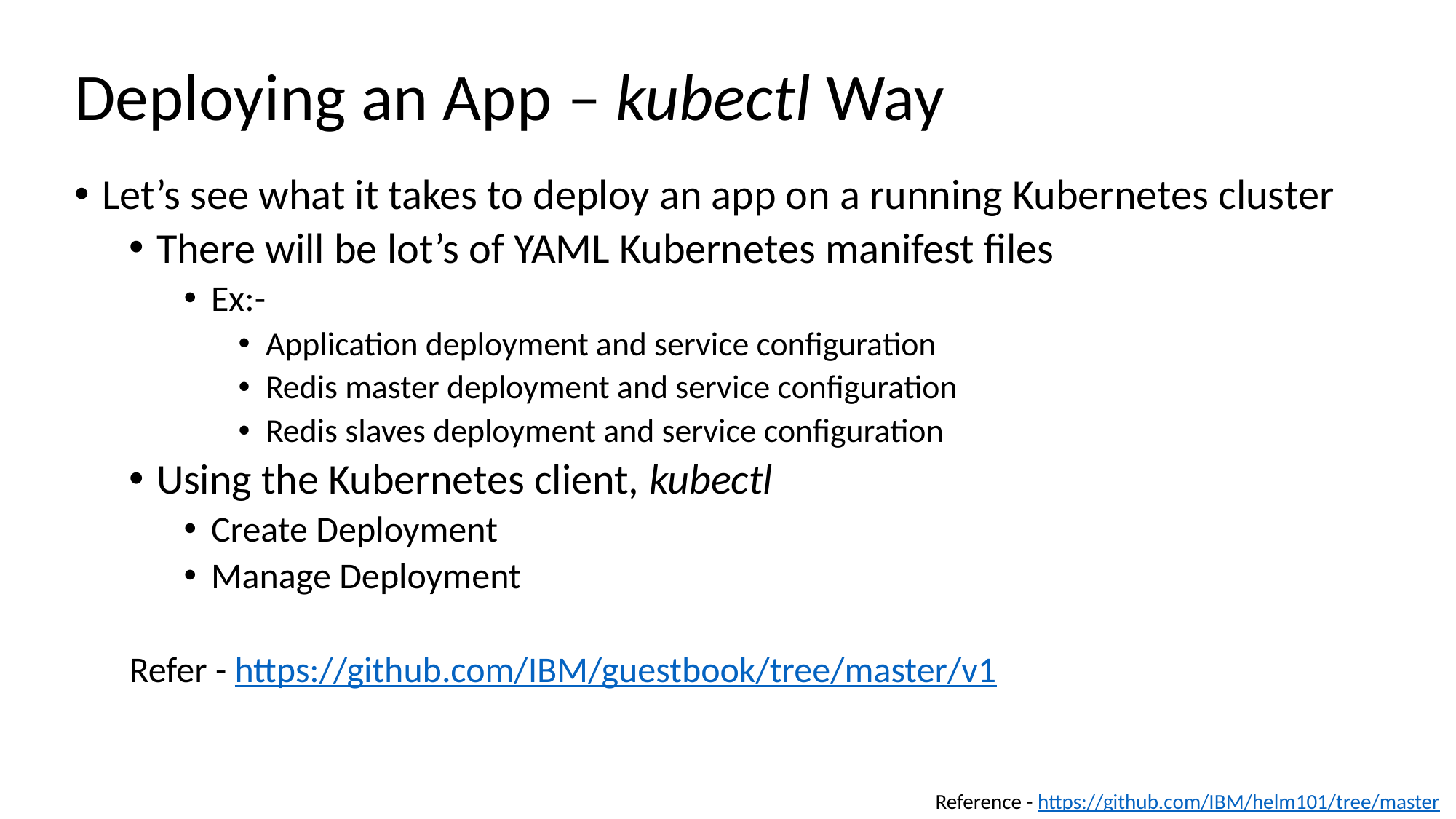

# Deploying an App – kubectl Way
Let’s see what it takes to deploy an app on a running Kubernetes cluster
There will be lot’s of YAML Kubernetes manifest files
Ex:-
Application deployment and service configuration
Redis master deployment and service configuration
Redis slaves deployment and service configuration
Using the Kubernetes client, kubectl
Create Deployment
Manage Deployment

Refer - https://github.com/IBM/guestbook/tree/master/v1

Reference - https://github.com/IBM/helm101/tree/master